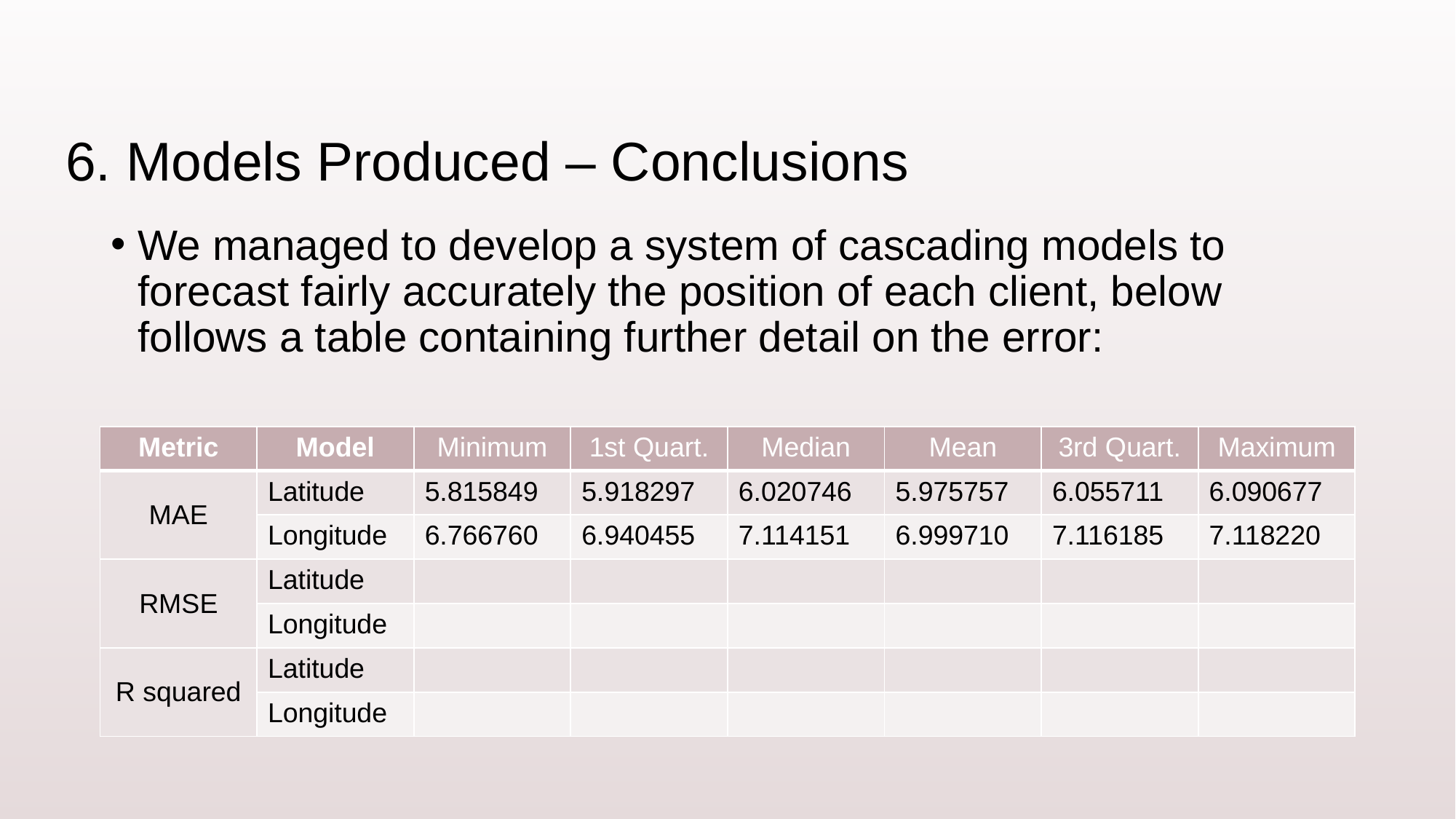

# 6. Models Produced – Conclusions
We managed to develop a system of cascading models to forecast fairly accurately the position of each client, below follows a table containing further detail on the error:
| Metric | Model | Minimum | 1st Quart. | Median | Mean | 3rd Quart. | Maximum |
| --- | --- | --- | --- | --- | --- | --- | --- |
| MAE | Latitude | 5.815849 | 5.918297 | 6.020746 | 5.975757 | 6.055711 | 6.090677 |
|  | Longitude | 6.766760 | 6.940455 | 7.114151 | 6.999710 | 7.116185 | 7.118220 |
| RMSE | Latitude |  |  |  |  |  |  |
|  | Longitude |  |  |  |  |  |  |
| R squared | Latitude |  |  |  |  |  |  |
|  | Longitude |  |  |  |  |  |  |